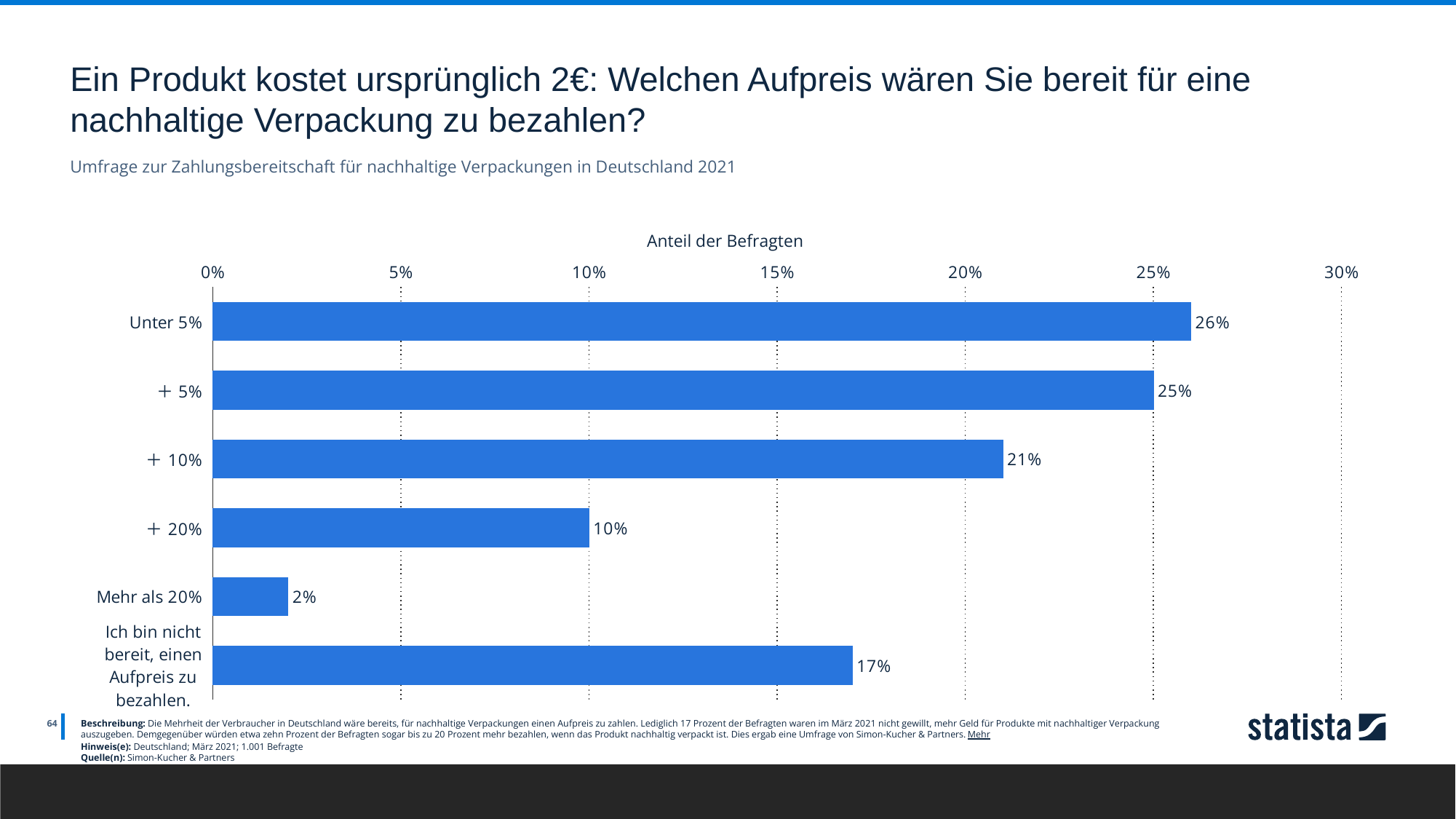

Ein Produkt kostet ursprünglich 2€: Welchen Aufpreis wären Sie bereit für eine nachhaltige Verpackung zu bezahlen?
Umfrage zur Zahlungsbereitschaft für nachhaltige Verpackungen in Deutschland 2021
Anteil der Befragten

### Chart

| Category | Spalte1 |
|---|---|
| Unter 5% | 0.26 |
| ＋5% | 0.25 |
| ＋10% | 0.21 |
| ＋20% | 0.1 |
| Mehr als 20% | 0.02 |
| Ich bin nicht bereit, einen Aufpreis zu bezahlen. | 0.17 |
64
Beschreibung: Die Mehrheit der Verbraucher in Deutschland wäre bereits, für nachhaltige Verpackungen einen Aufpreis zu zahlen. Lediglich 17 Prozent der Befragten waren im März 2021 nicht gewillt, mehr Geld für Produkte mit nachhaltiger Verpackung auszugeben. Demgegenüber würden etwa zehn Prozent der Befragten sogar bis zu 20 Prozent mehr bezahlen, wenn das Produkt nachhaltig verpackt ist. Dies ergab eine Umfrage von Simon-Kucher & Partners. Mehr
Hinweis(e): Deutschland; März 2021; 1.001 Befragte
Quelle(n): Simon-Kucher & Partners